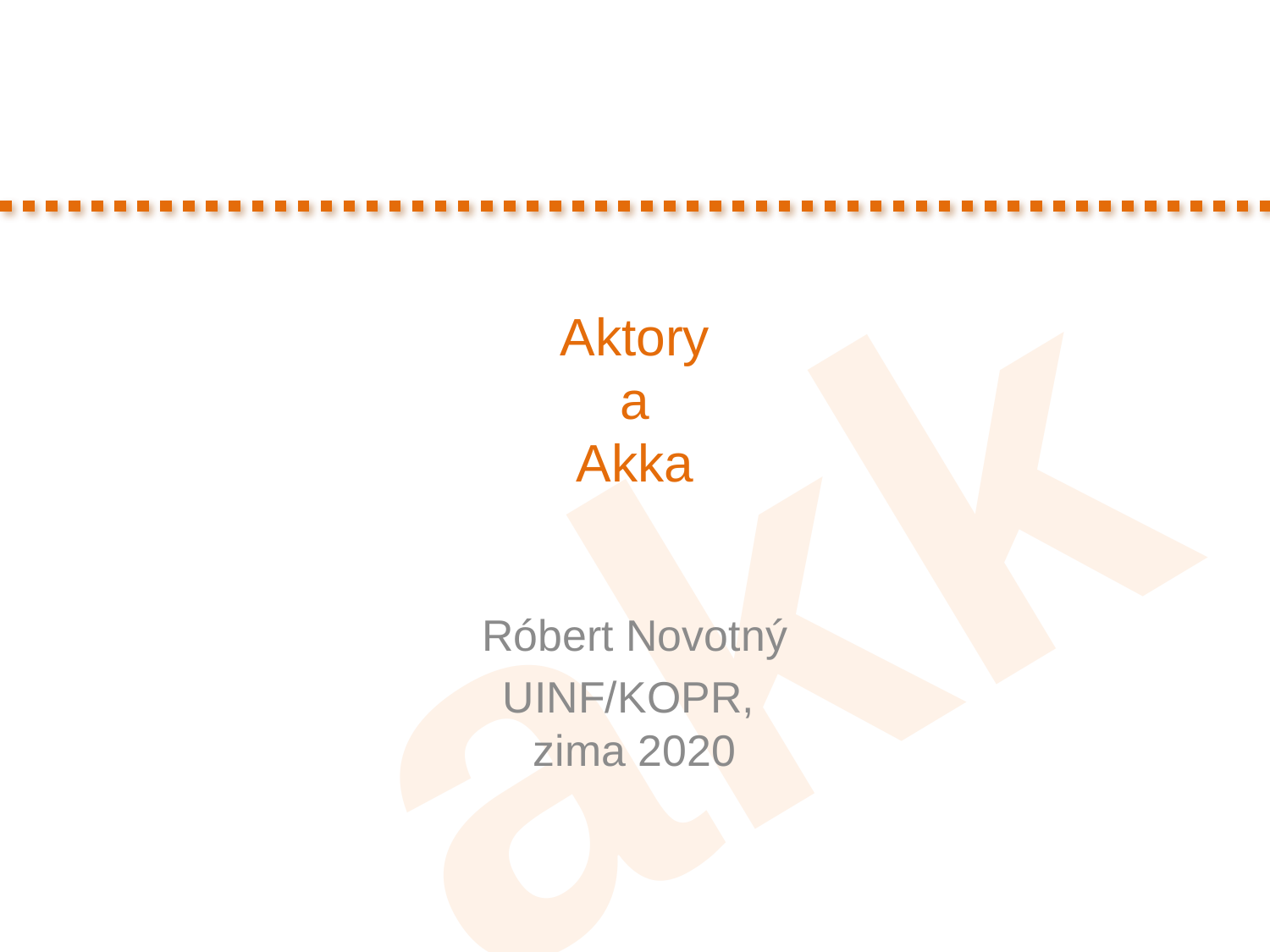

# Aktory a Akka

Róbert Novotný
UINF/KOPR,
zima 2020